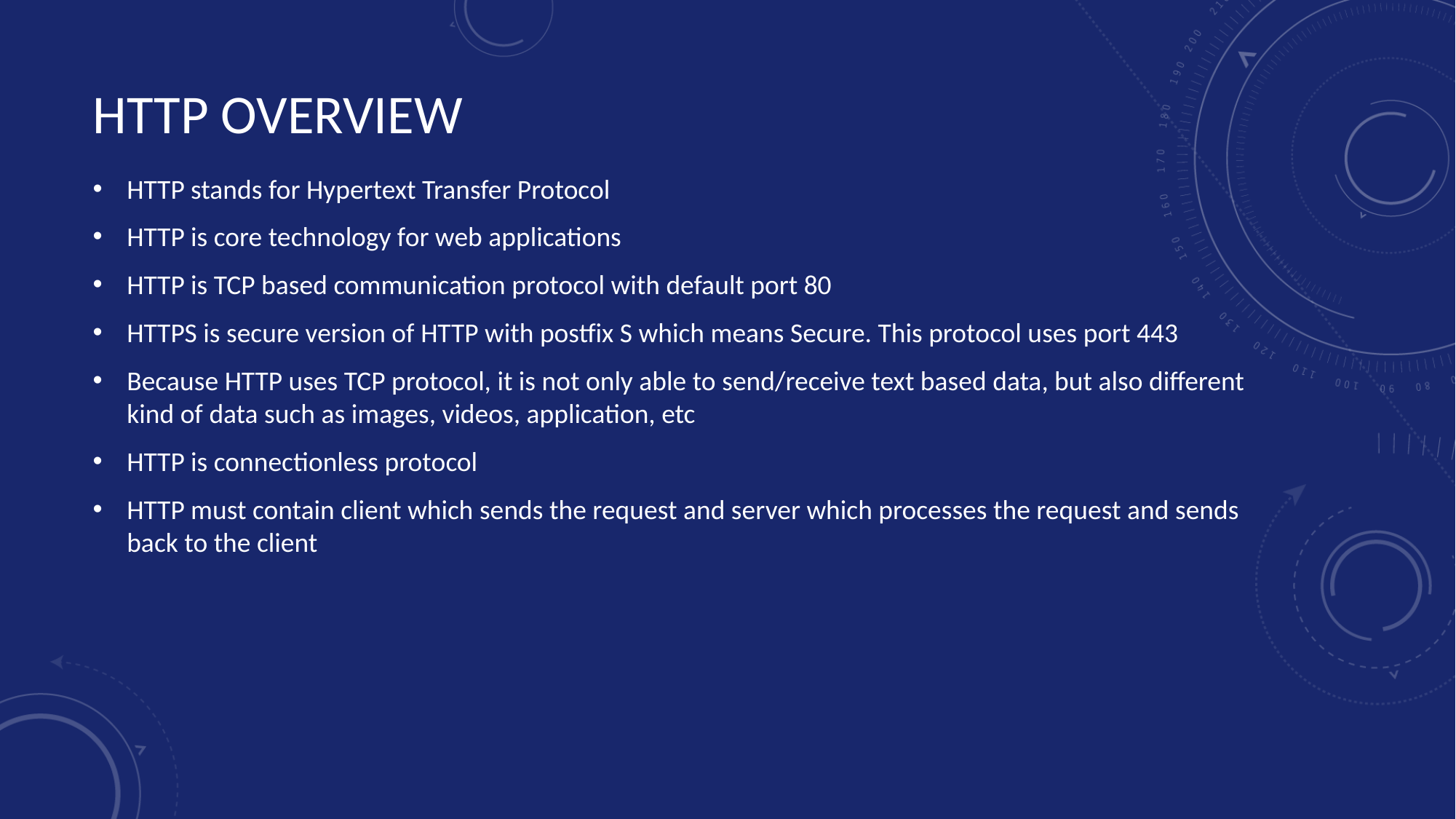

# HTTP OvervieW
HTTP stands for Hypertext Transfer Protocol
HTTP is core technology for web applications
HTTP is TCP based communication protocol with default port 80
HTTPS is secure version of HTTP with postfix S which means Secure. This protocol uses port 443
Because HTTP uses TCP protocol, it is not only able to send/receive text based data, but also different kind of data such as images, videos, application, etc
HTTP is connectionless protocol
HTTP must contain client which sends the request and server which processes the request and sends back to the client